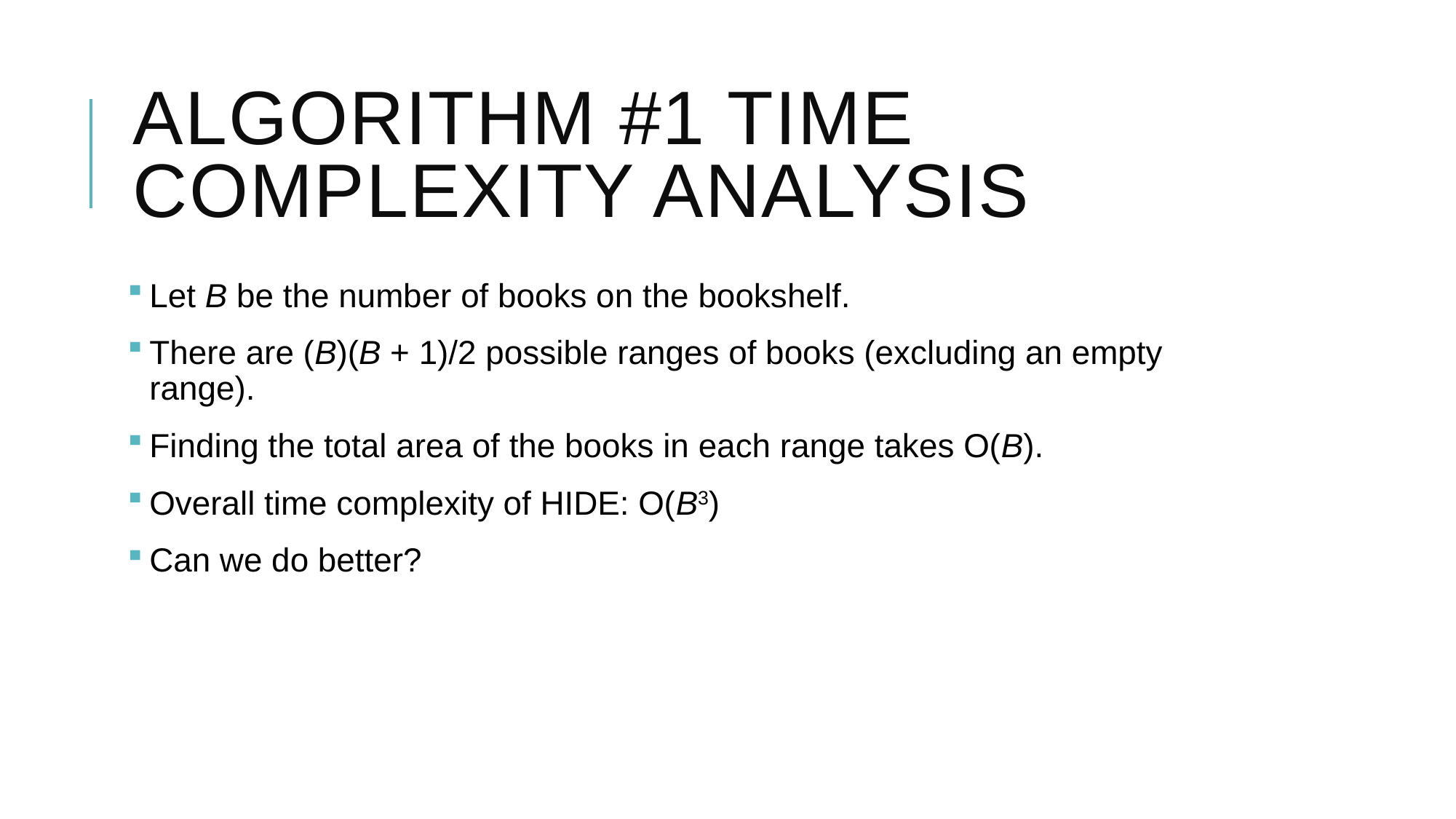

# Algorithm #1 Time Complexity analysis
Let B be the number of books on the bookshelf.
There are (B)(B + 1)/2 possible ranges of books (excluding an empty range).
Finding the total area of the books in each range takes O(B).
Overall time complexity of HIDE: O(B3)
Can we do better?